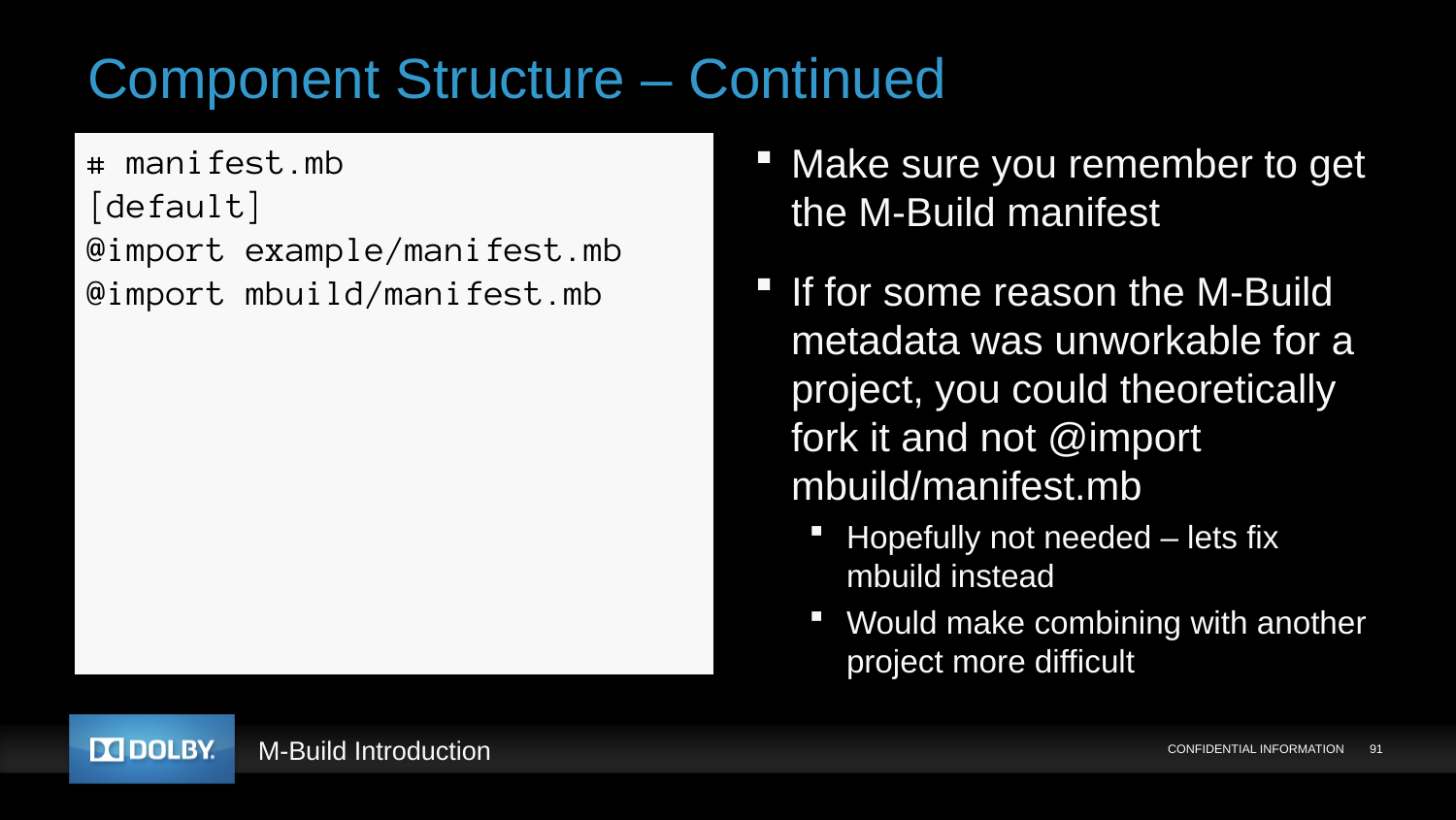

# Component Structure – Continued
# manifest.mb
[default]
@import example/manifest.mb
@import mbuild/manifest.mb
Make sure you remember to get the M-Build manifest
If for some reason the M-Build metadata was unworkable for a project, you could theoretically fork it and not @import mbuild/manifest.mb
Hopefully not needed – lets fix mbuild instead
Would make combining with another project more difficult

CONFIDENTIAL INFORMATION
91